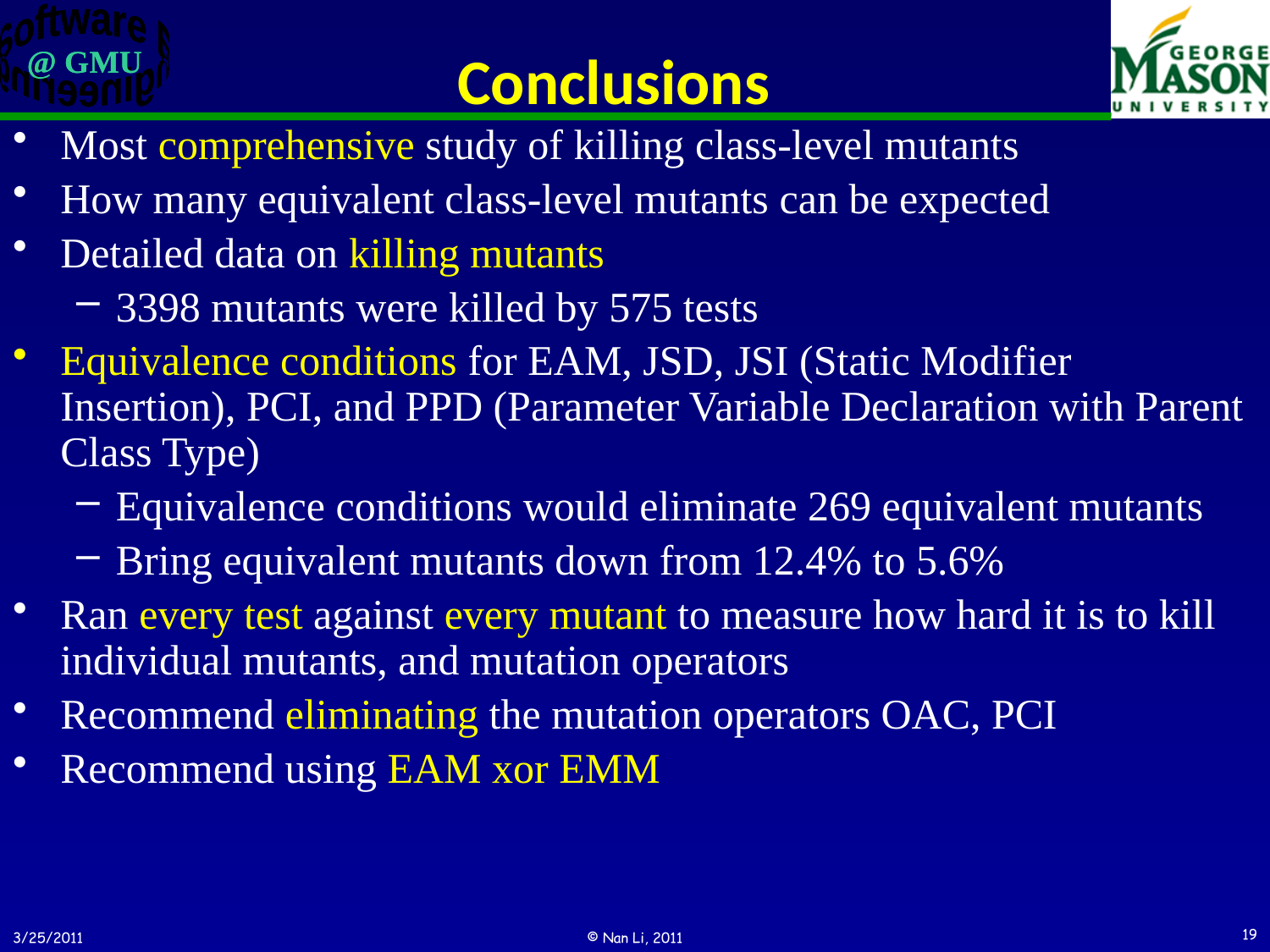

# Conclusions
Most comprehensive study of killing class-level mutants
How many equivalent class-level mutants can be expected
Detailed data on killing mutants
3398 mutants were killed by 575 tests
Equivalence conditions for EAM, JSD, JSI (Static Modifier Insertion), PCI, and PPD (Parameter Variable Declaration with Parent Class Type)
Equivalence conditions would eliminate 269 equivalent mutants
Bring equivalent mutants down from 12.4% to 5.6%
Ran every test against every mutant to measure how hard it is to kill individual mutants, and mutation operators
Recommend eliminating the mutation operators OAC, PCI
Recommend using EAM xor EMM
3/25/2011
© Nan Li, 2011
19